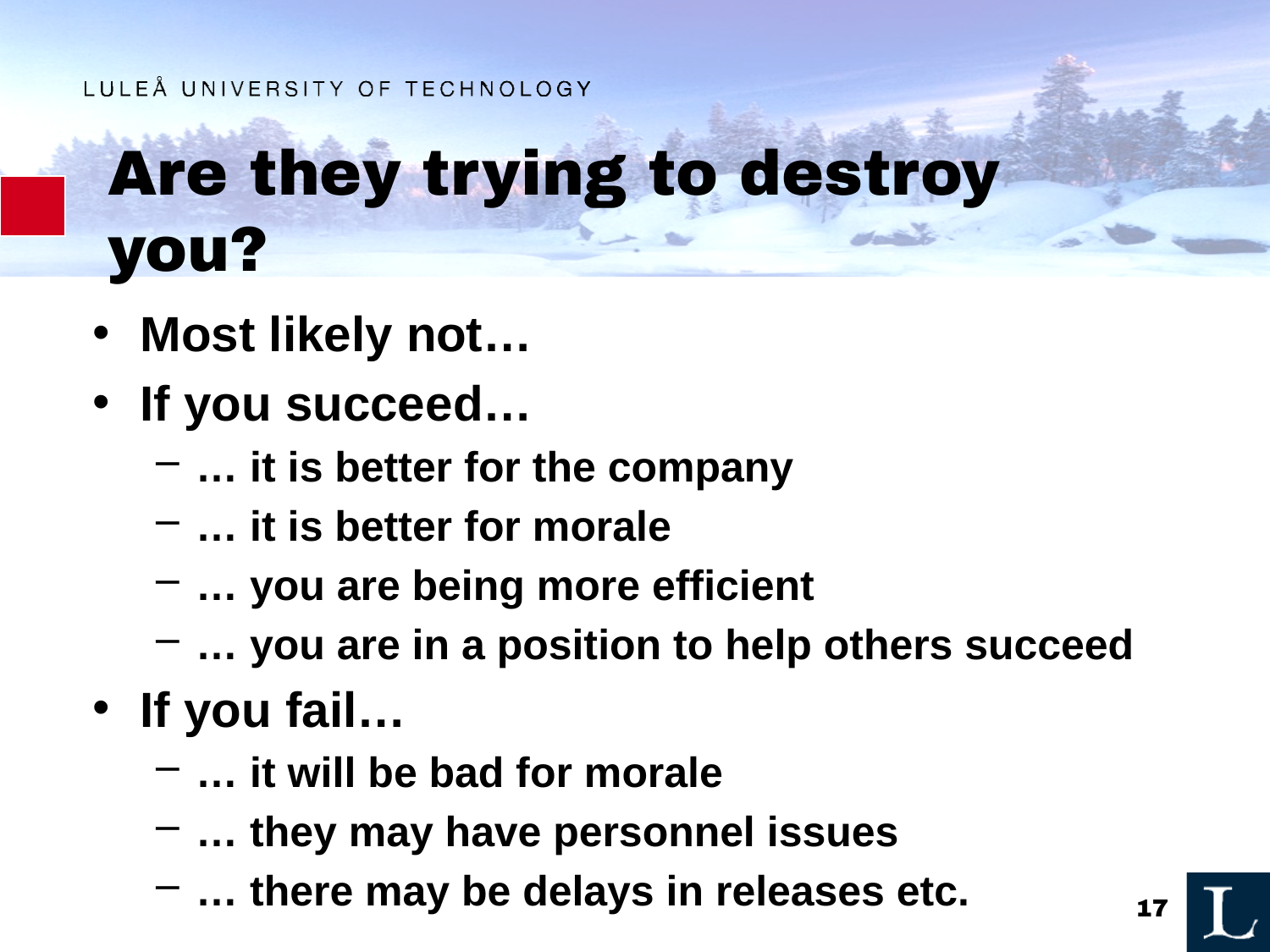

# Are they trying to destroy you?
Most likely not…
If you succeed…
… it is better for the company
… it is better for morale
… you are being more efficient
… you are in a position to help others succeed
If you fail…
… it will be bad for morale
… they may have personnel issues
… there may be delays in releases etc.
17